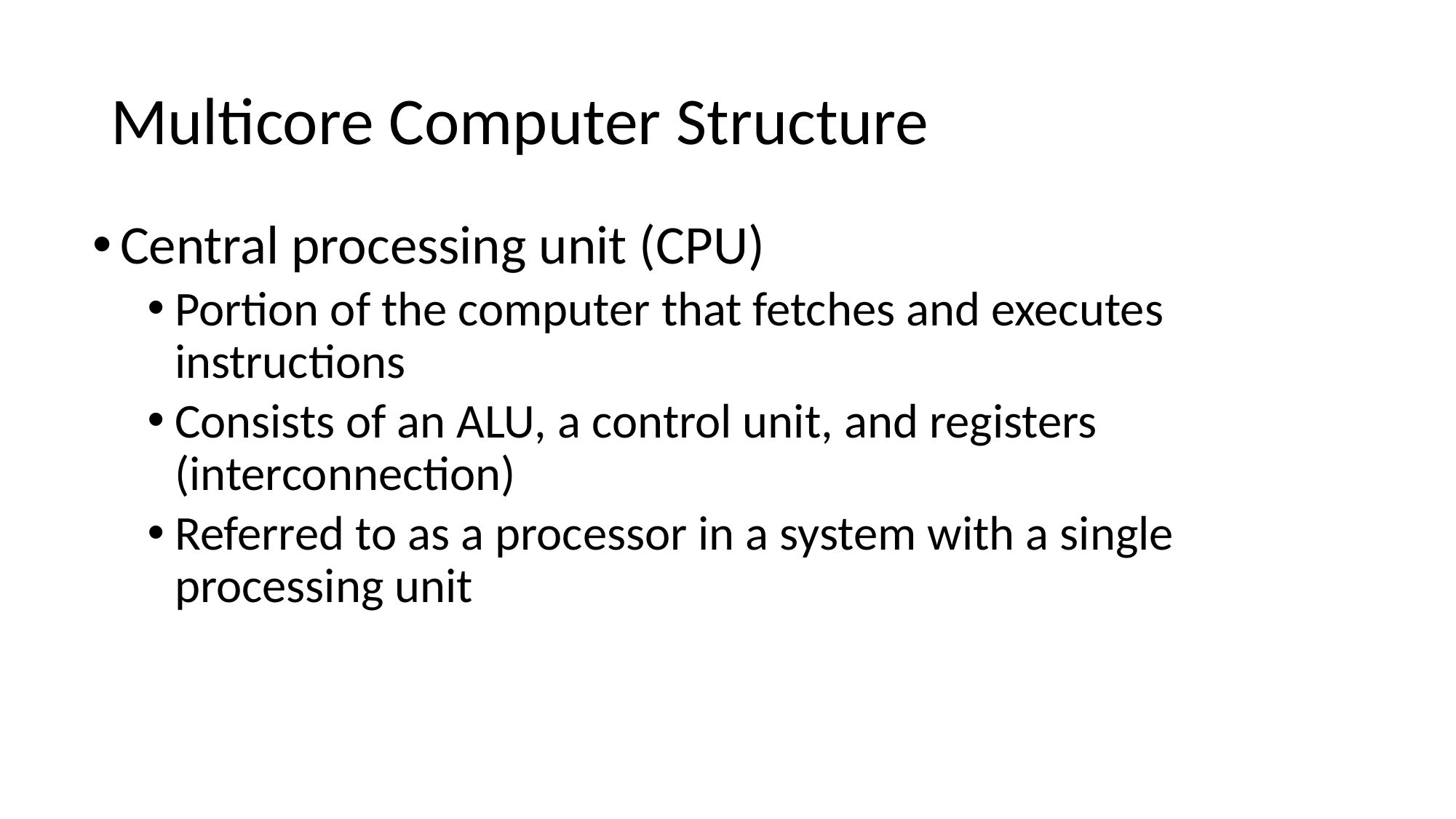

# Multicore Computer Structure
Central processing unit (CPU)
Portion of the computer that fetches and executes instructions
Consists of an ALU, a control unit, and registers (interconnection)
Referred to as a processor in a system with a single processing unit